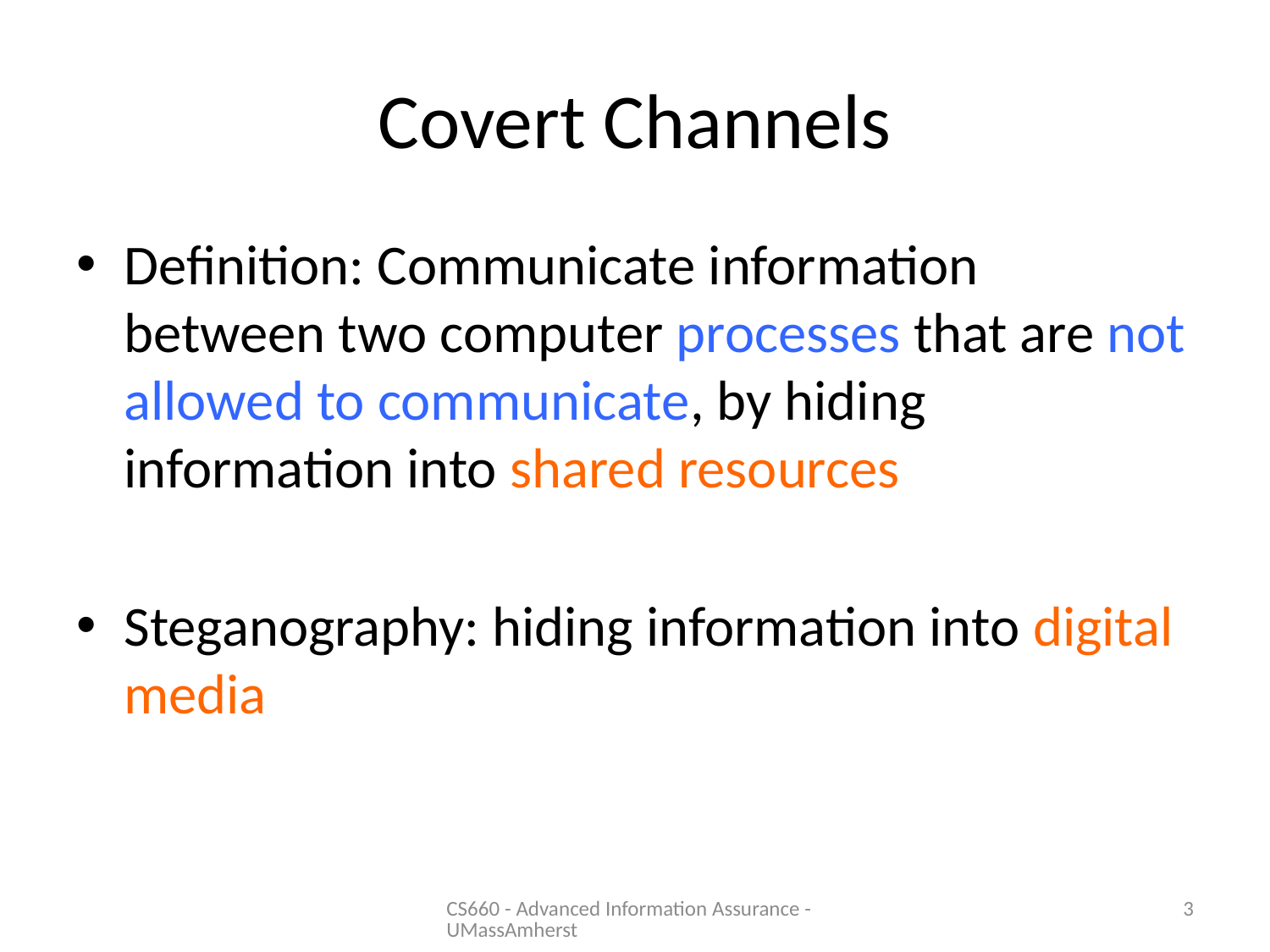

# Covert Channels
Definition: Communicate information between two computer processes that are not allowed to communicate, by hiding information into shared resources

Steganography: hiding information into digital media

CS660 - Advanced Information Assurance - UMassAmherst
3